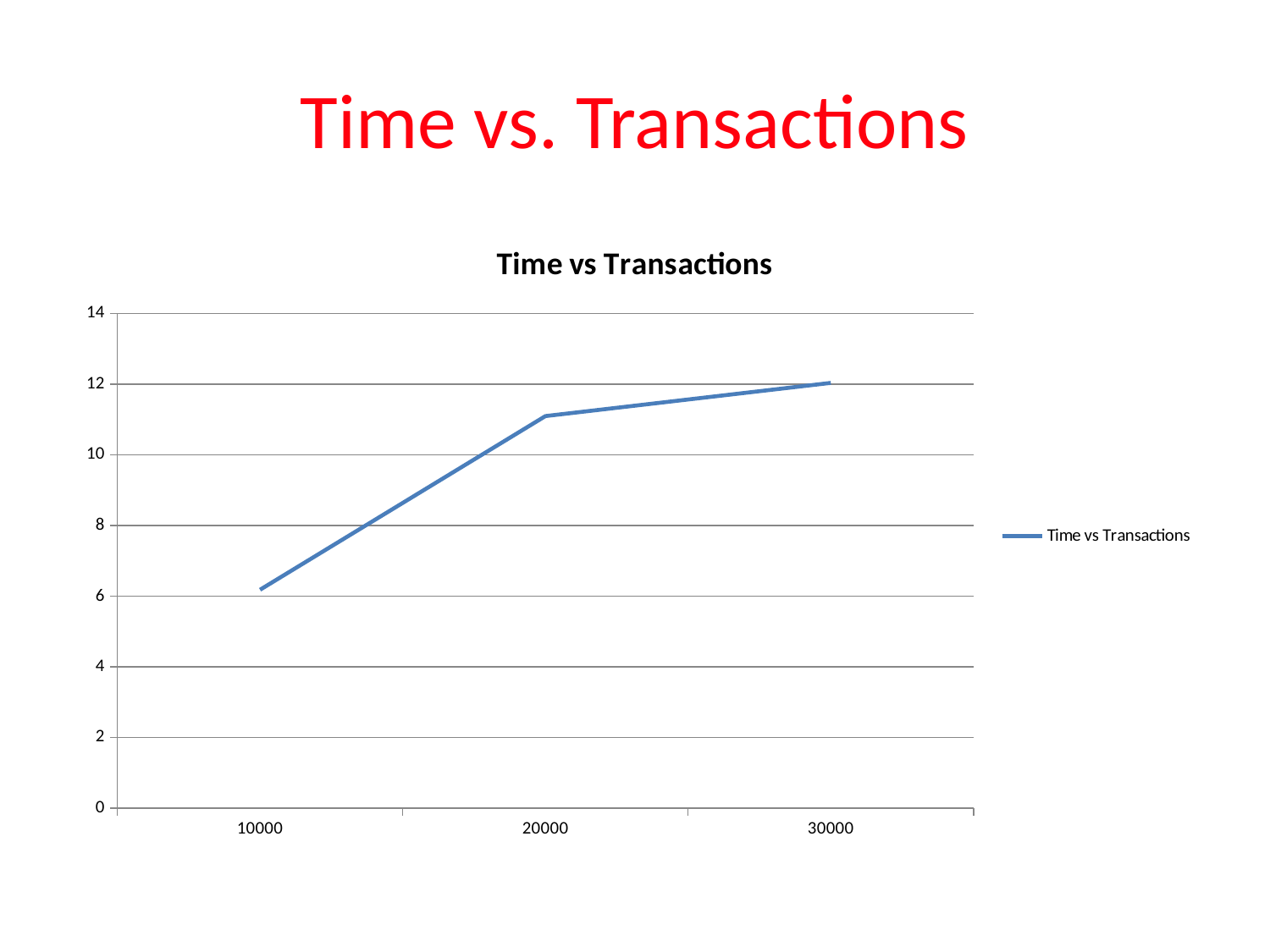

# Time vs. Transactions

### Chart:

| Category |  |
|---|---|
| 10000.0 | 6.179 |
| 20000.0 | 11.096 |
| 30000.0 | 12.034 |